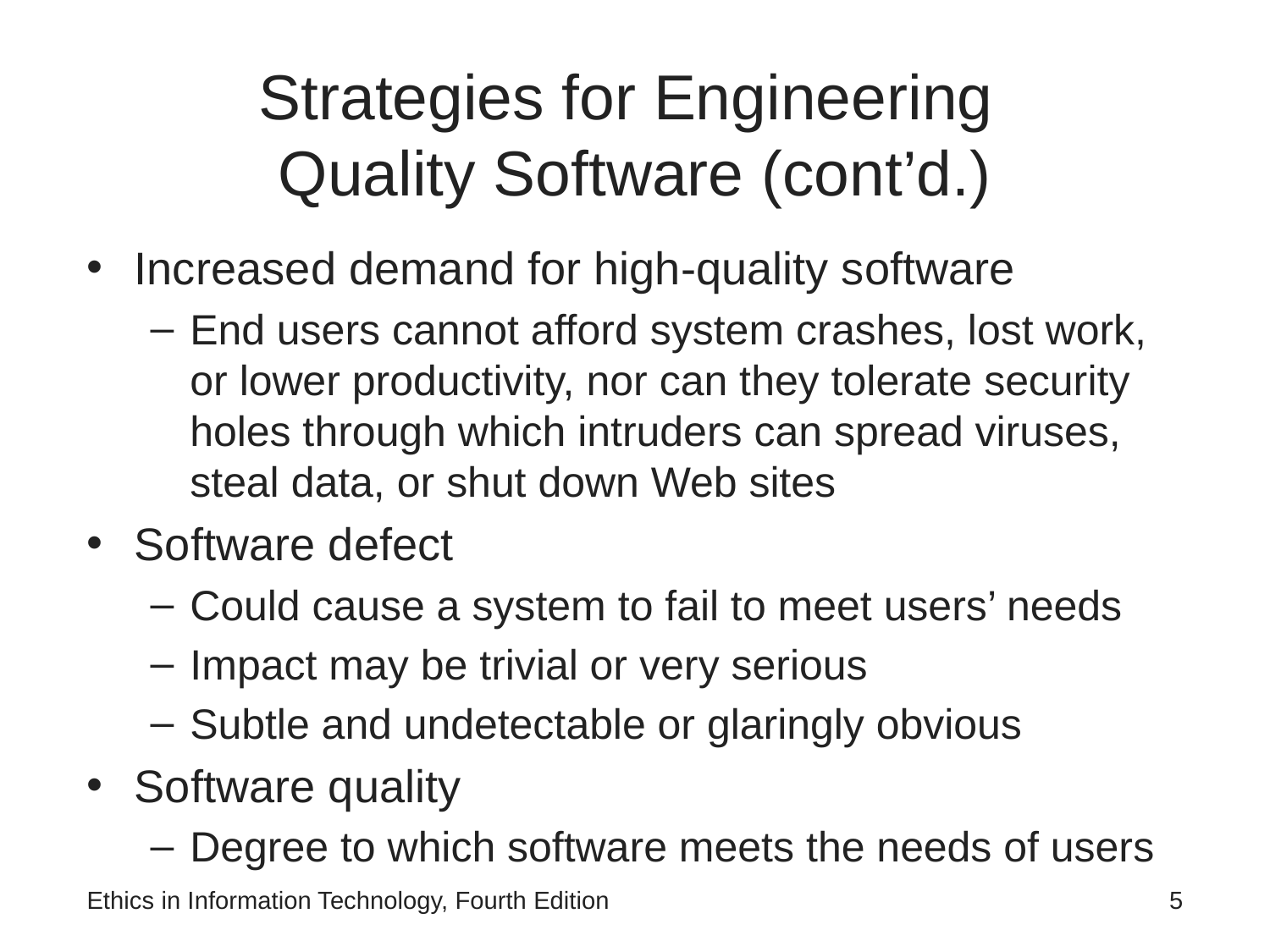

# Strategies for Engineering Quality Software (cont’d.)
Increased demand for high-quality software
End users cannot afford system crashes, lost work, or lower productivity, nor can they tolerate security holes through which intruders can spread viruses, steal data, or shut down Web sites
Software defect
Could cause a system to fail to meet users’ needs
Impact may be trivial or very serious
Subtle and undetectable or glaringly obvious
Software quality
Degree to which software meets the needs of users
Ethics in Information Technology, Fourth Edition
5